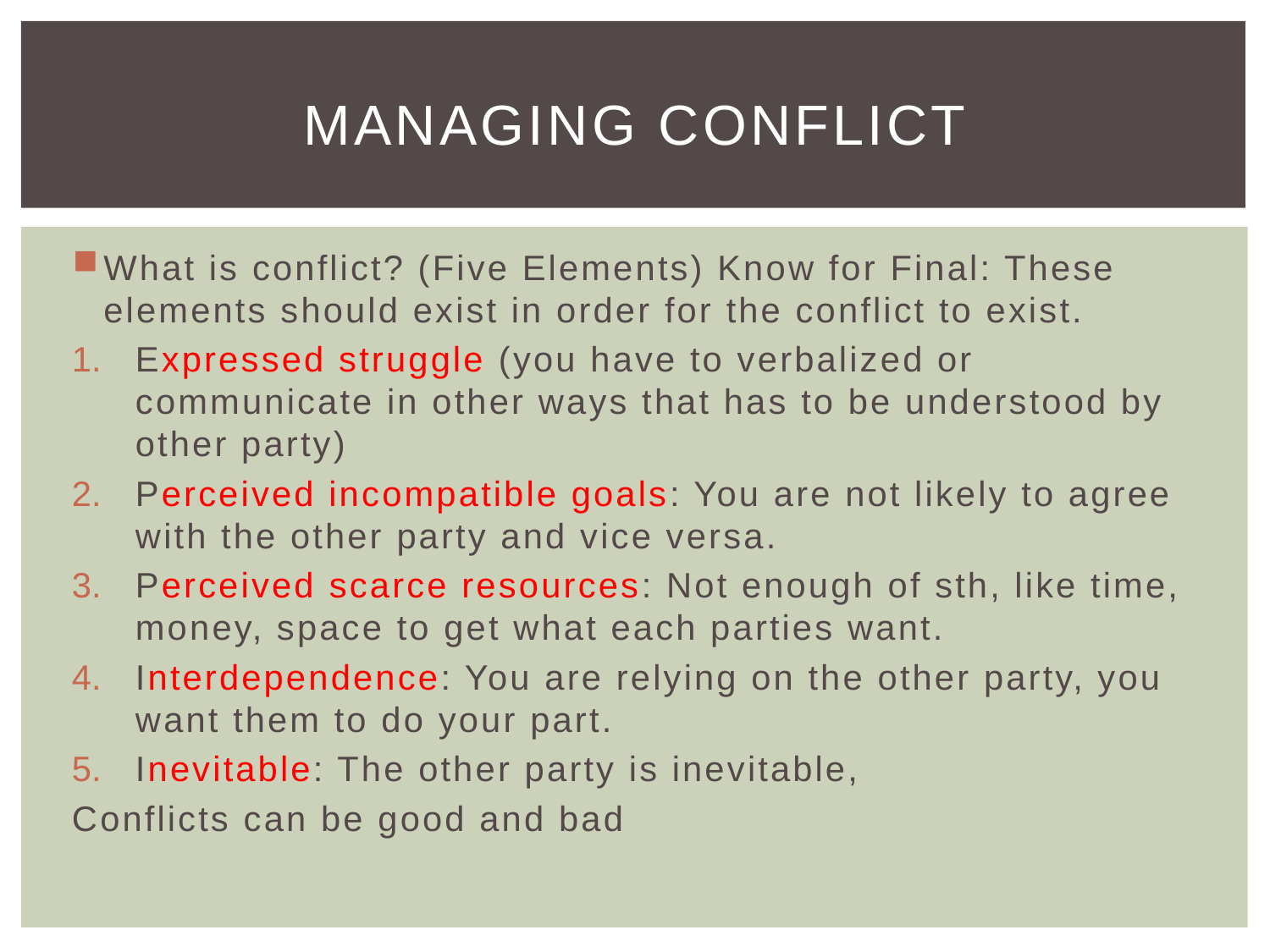

# Managing conflict
What is conflict? (Five Elements) Know for Final: These elements should exist in order for the conflict to exist.
Expressed struggle (you have to verbalized or communicate in other ways that has to be understood by other party)
Perceived incompatible goals: You are not likely to agree with the other party and vice versa.
Perceived scarce resources: Not enough of sth, like time, money, space to get what each parties want.
Interdependence: You are relying on the other party, you want them to do your part.
Inevitable: The other party is inevitable,
Conflicts can be good and bad